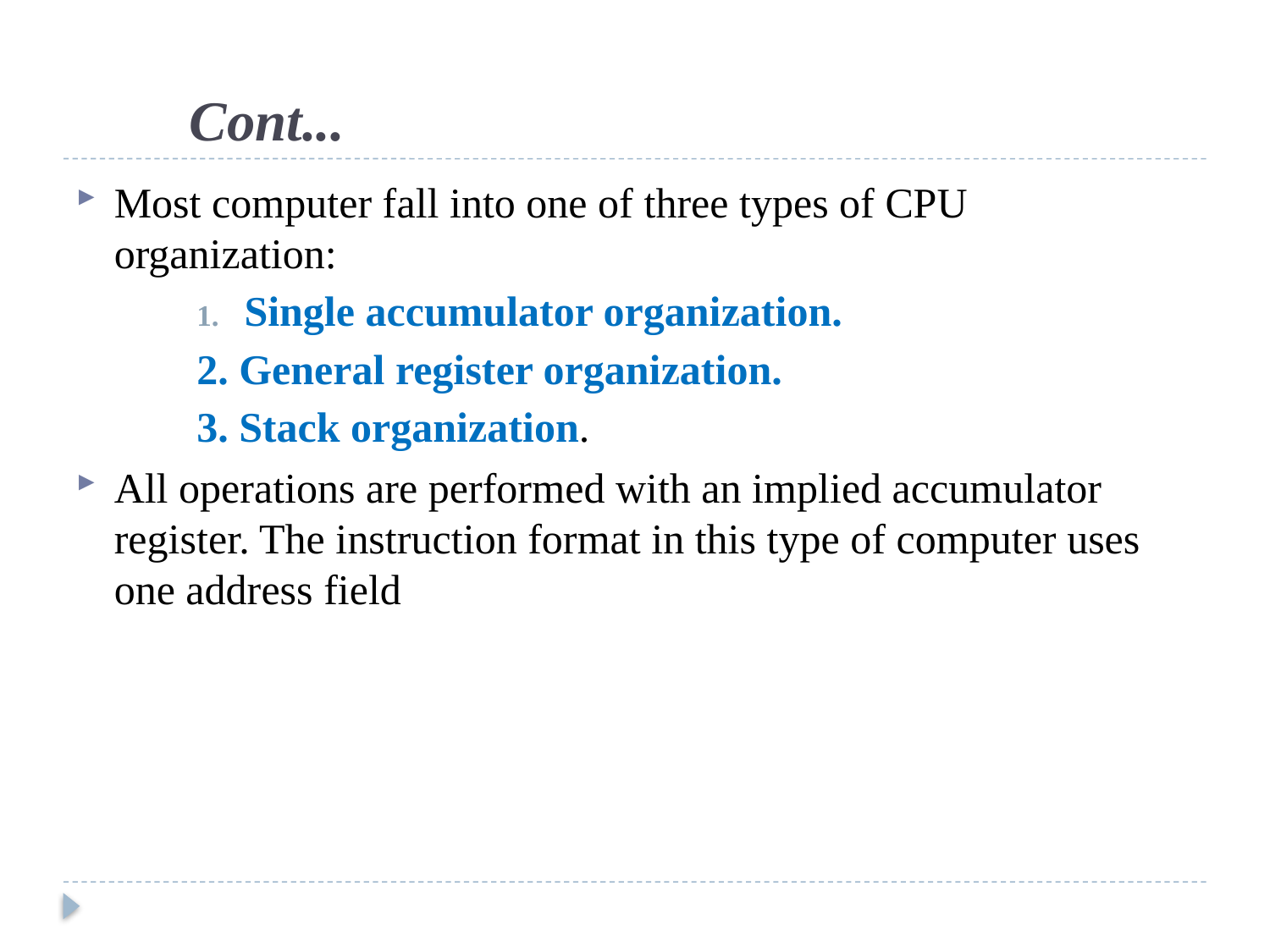

# Cont...
Most computer fall into one of three types of CPU organization:
Single accumulator organization.
2. General register organization.
3. Stack organization.
All operations are performed with an implied accumulator register. The instruction format in this type of computer uses one address field